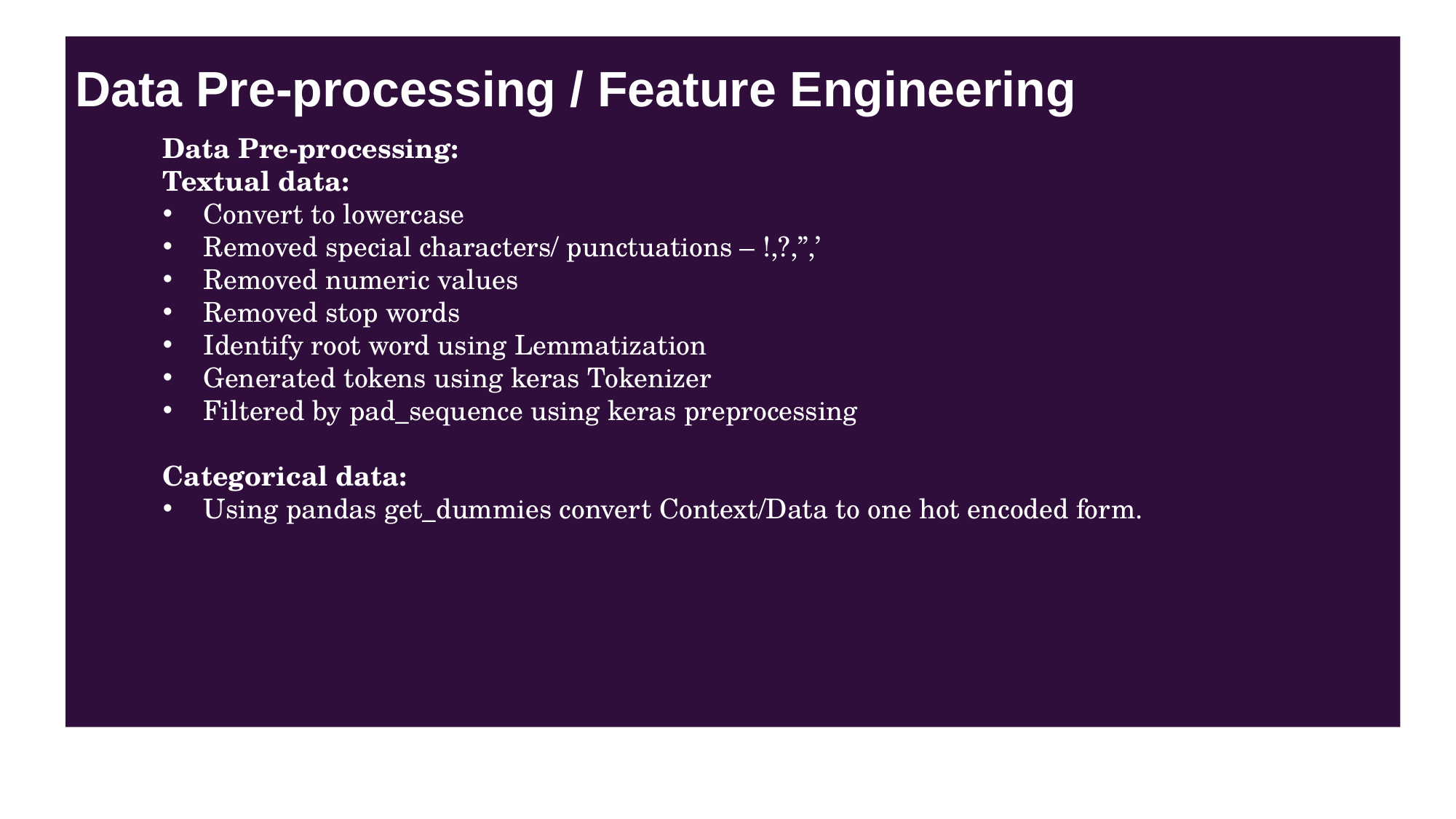

Data Pre-processing / Feature Engineering
Data Pre-processing:
Textual data:
Convert to lowercase
Removed special characters/ punctuations – !,?,”,’
Removed numeric values
Removed stop words
Identify root word using Lemmatization
Generated tokens using keras Tokenizer
Filtered by pad_sequence using keras preprocessing

Categorical data:
Using pandas get_dummies convert Context/Data to one hot encoded form.